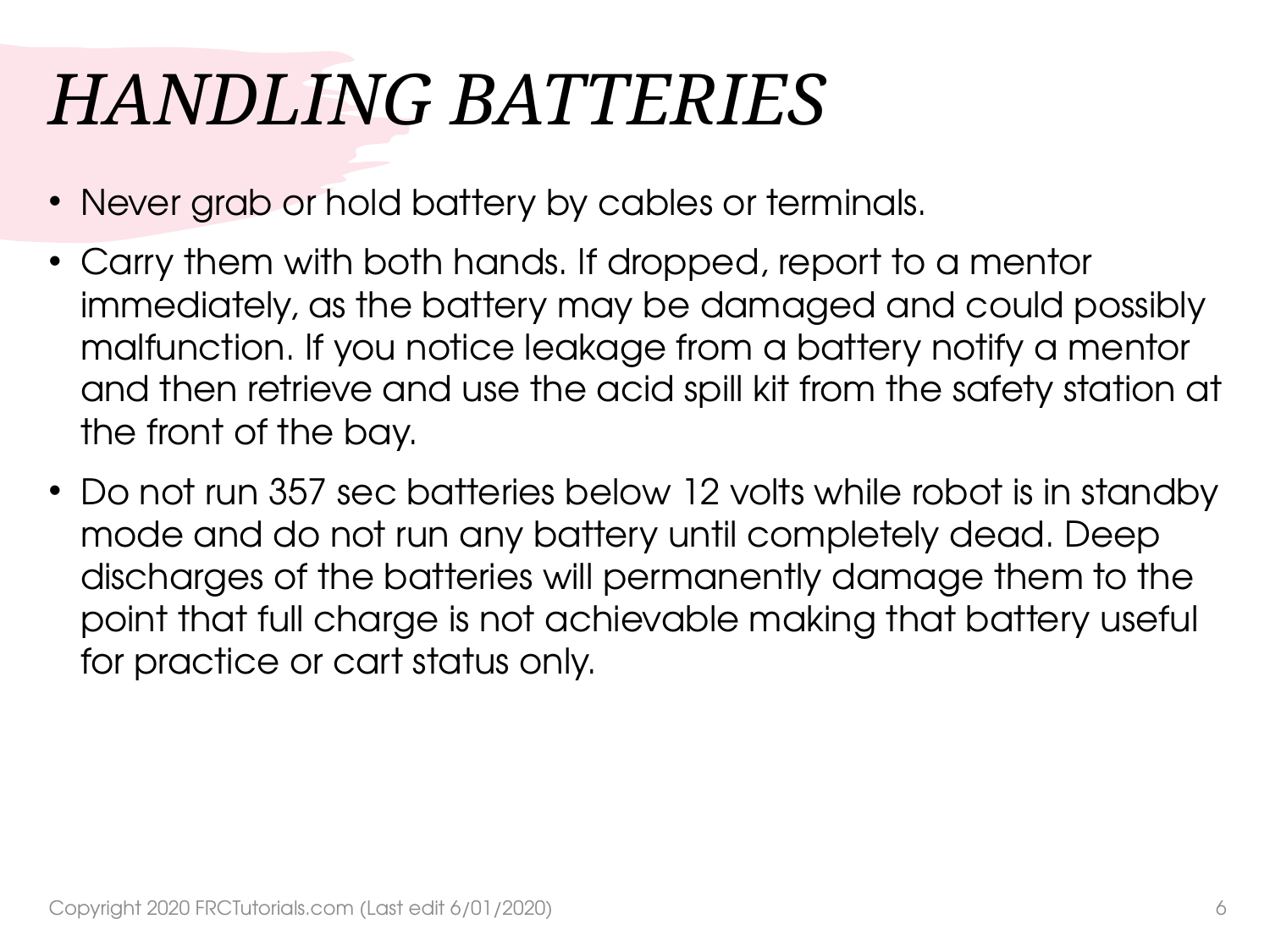

# HANDLING BATTERIES
Never grab or hold battery by cables or terminals.
Carry them with both hands. If dropped, report to a mentor immediately, as the battery may be damaged and could possibly malfunction. If you notice leakage from a battery notify a mentor and then retrieve and use the acid spill kit from the safety station at the front of the bay.
Do not run 357 sec batteries below 12 volts while robot is in standby mode and do not run any battery until completely dead. Deep discharges of the batteries will permanently damage them to the point that full charge is not achievable making that battery useful for practice or cart status only.

Copyright 2020 FRCTutorials.com (Last edit 6/01/2020)
6